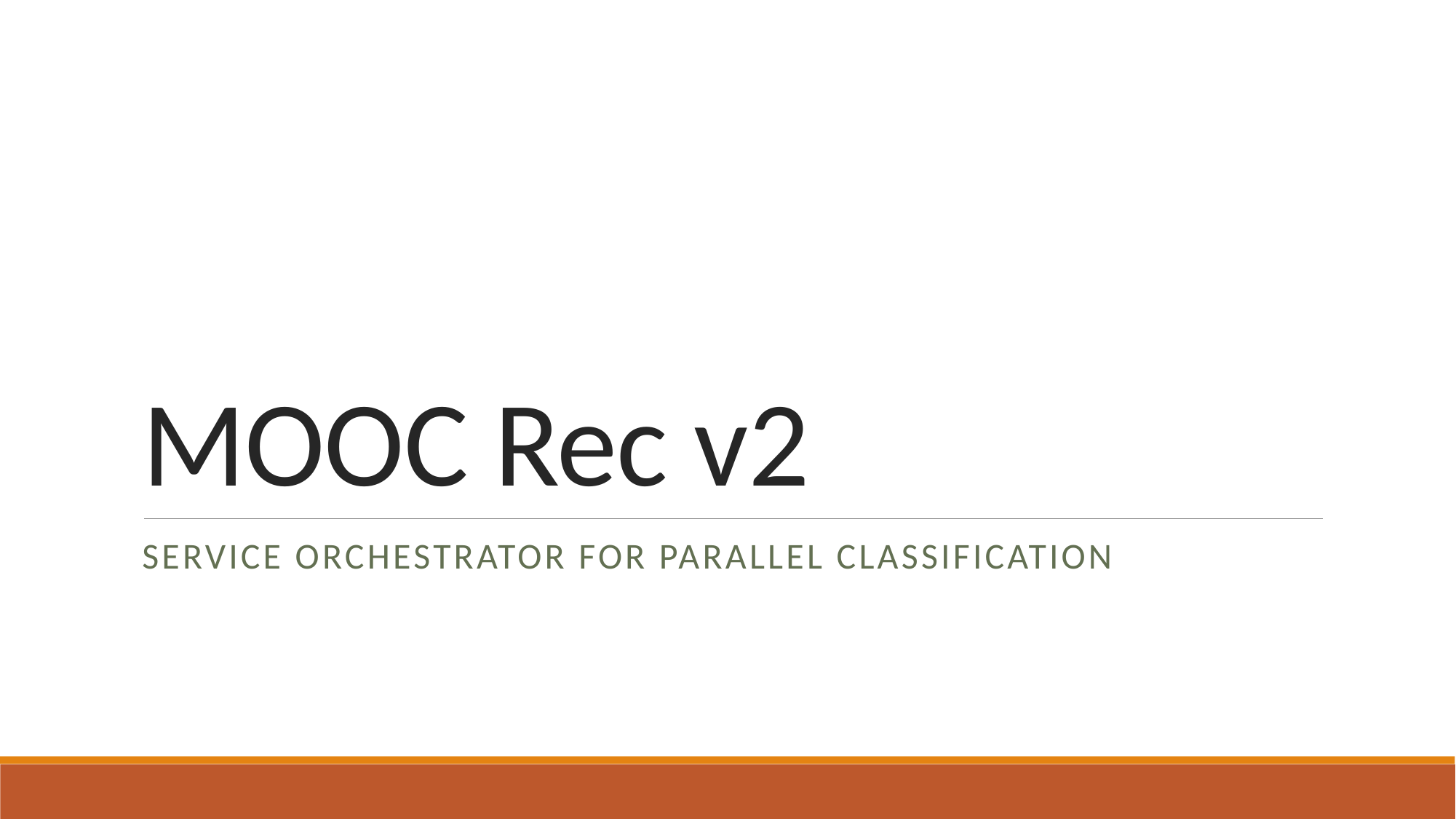

# MOOC Rec v2
SERVICE ORCHESTRATOR FOR PARALLEL CLASSIFICATION